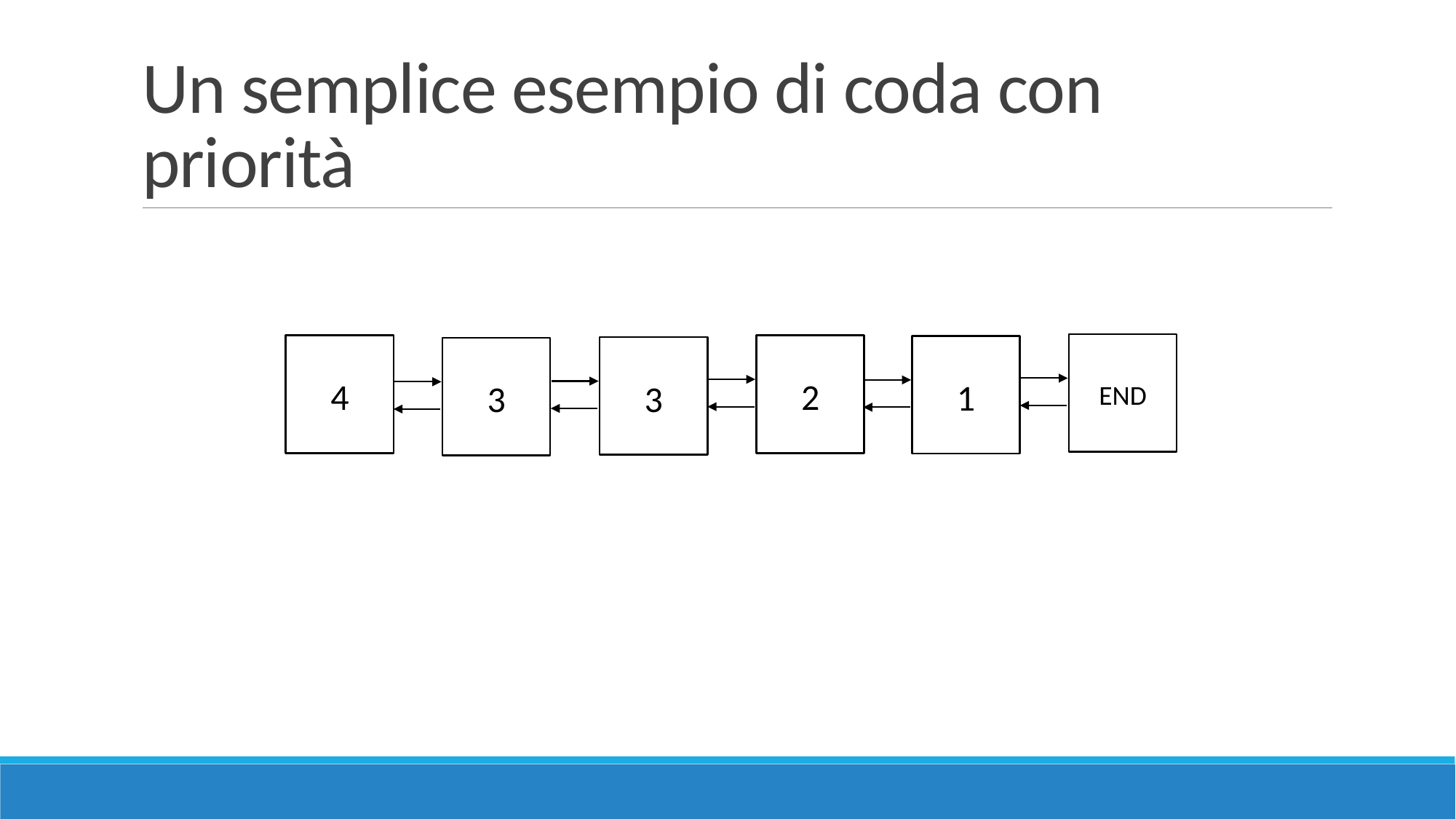

# Un semplice esempio di coda con priorità

END
4
2
1
3
3